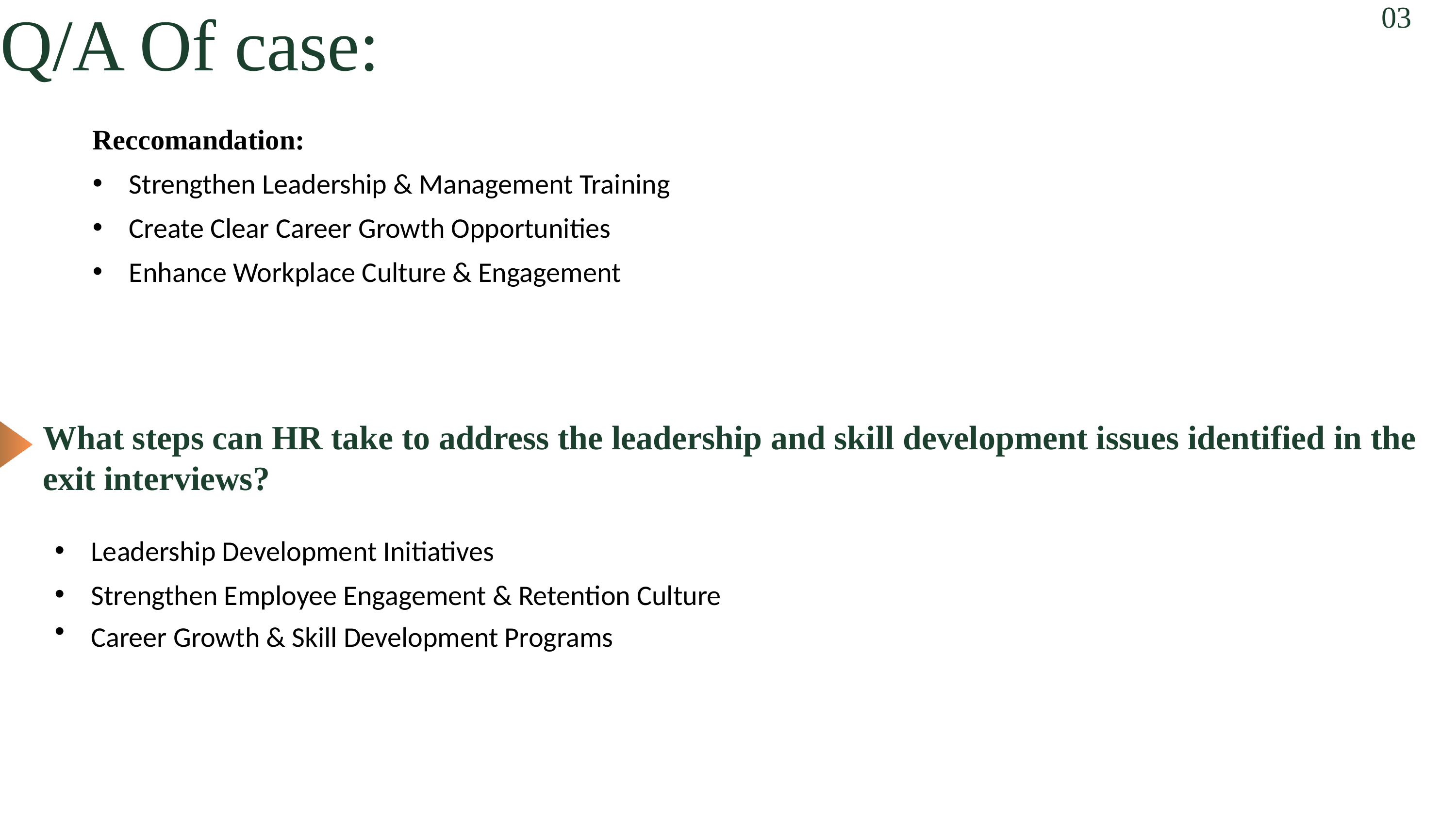

03
Q/A Of case:
Reccomandation:
Strengthen Leadership & Management Training
Create Clear Career Growth Opportunities
Enhance Workplace Culture & Engagement

What steps can HR take to address the leadership and skill development issues identified in the exit interviews?
Leadership Development Initiatives
Strengthen Employee Engagement & Retention Culture
Career Growth & Skill Development Programs